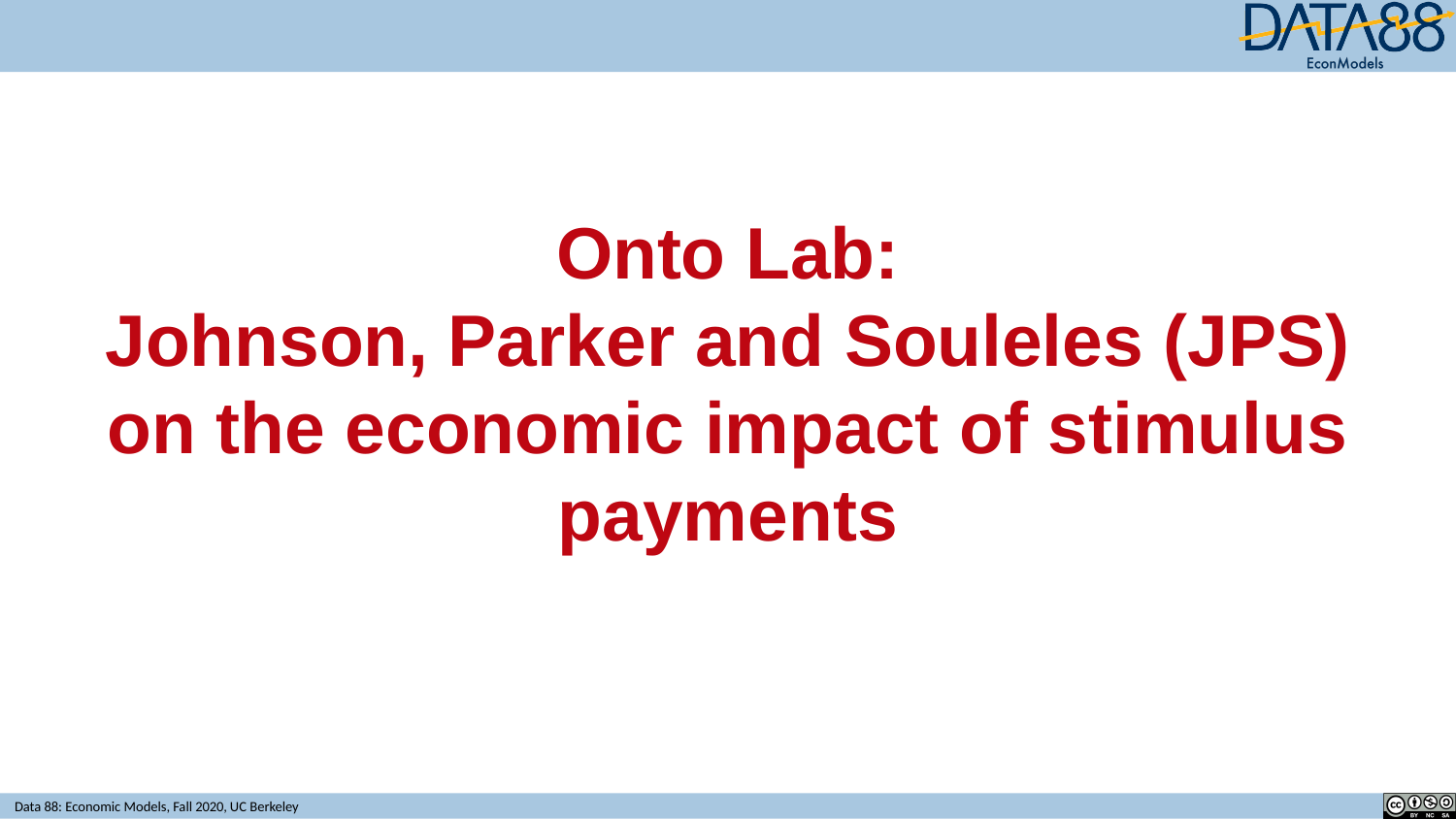

# Onto Lab:
Johnson, Parker and Souleles (JPS) on the economic impact of stimulus payments